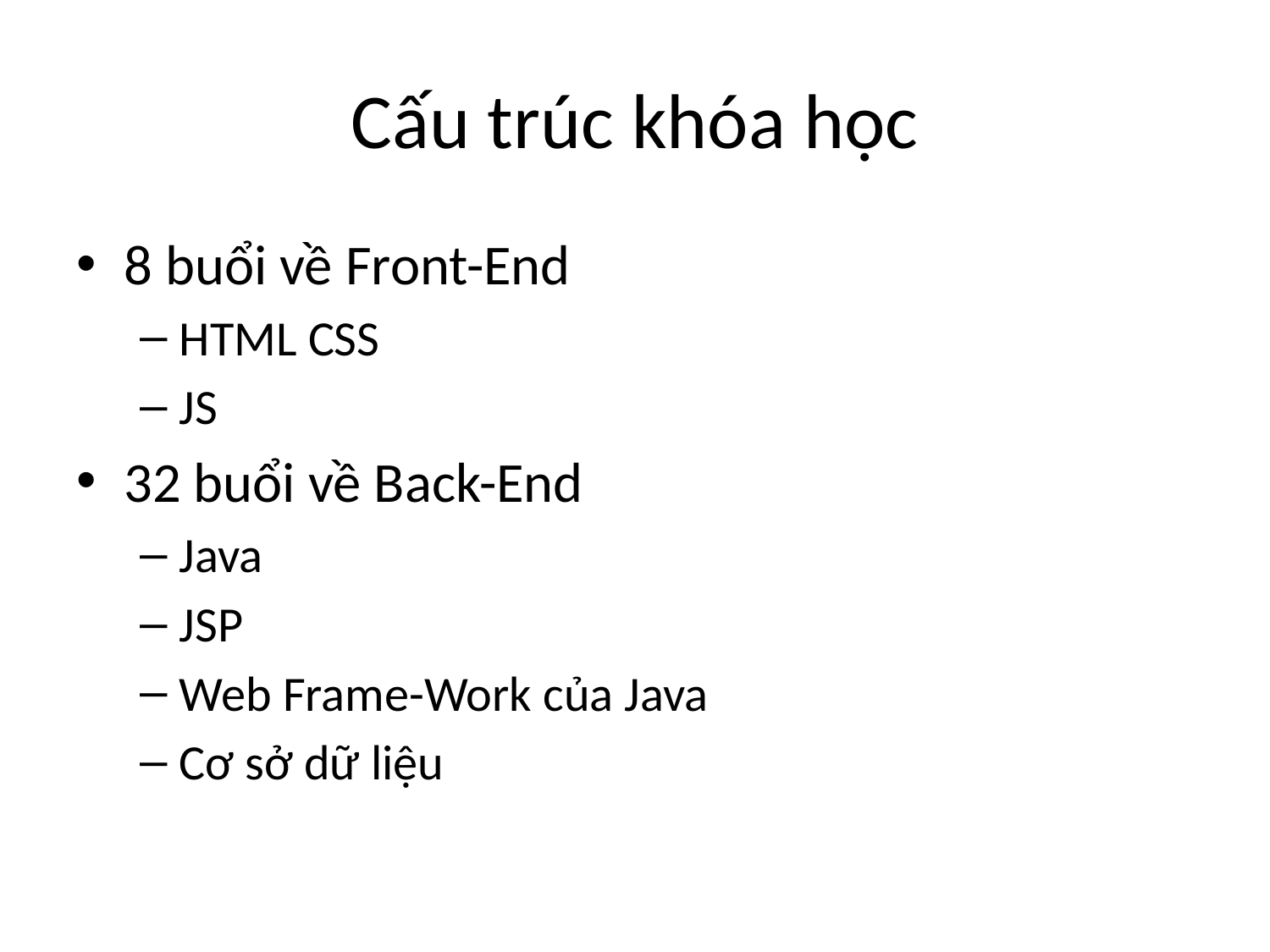

# Cấu trúc khóa học
8 buổi về Front-End
HTML CSS
JS
32 buổi về Back-End
Java
JSP
Web Frame-Work của Java
Cơ sở dữ liệu